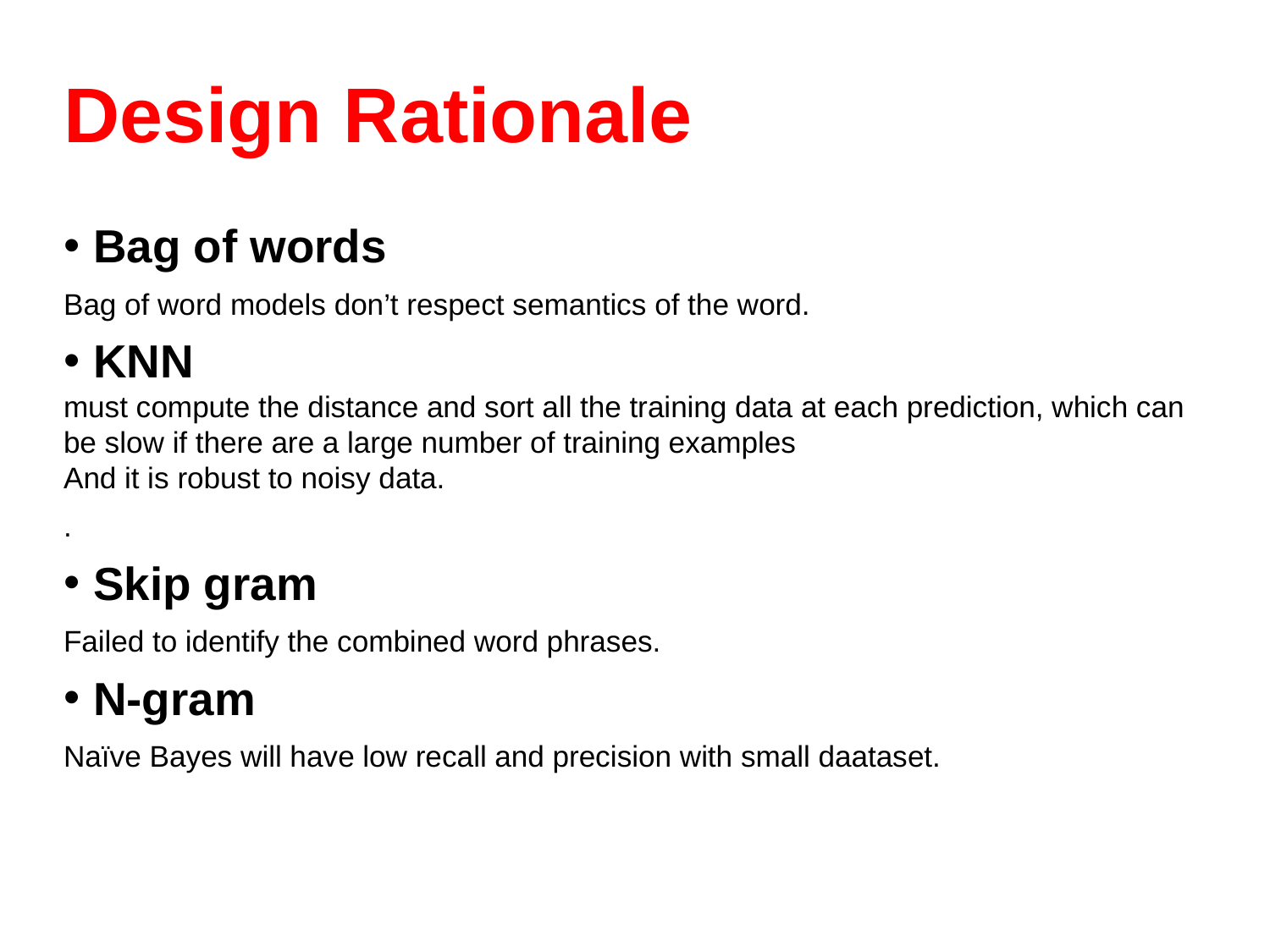

Design Rationale
Bag of words
Bag of word models don’t respect semantics of the word.
KNN
must compute the distance and sort all the training data at each prediction, which can be slow if there are a large number of training examples
And it is robust to noisy data.
.
Skip gram
Failed to identify the combined word phrases.
N-gram
Naïve Bayes will have low recall and precision with small daataset.